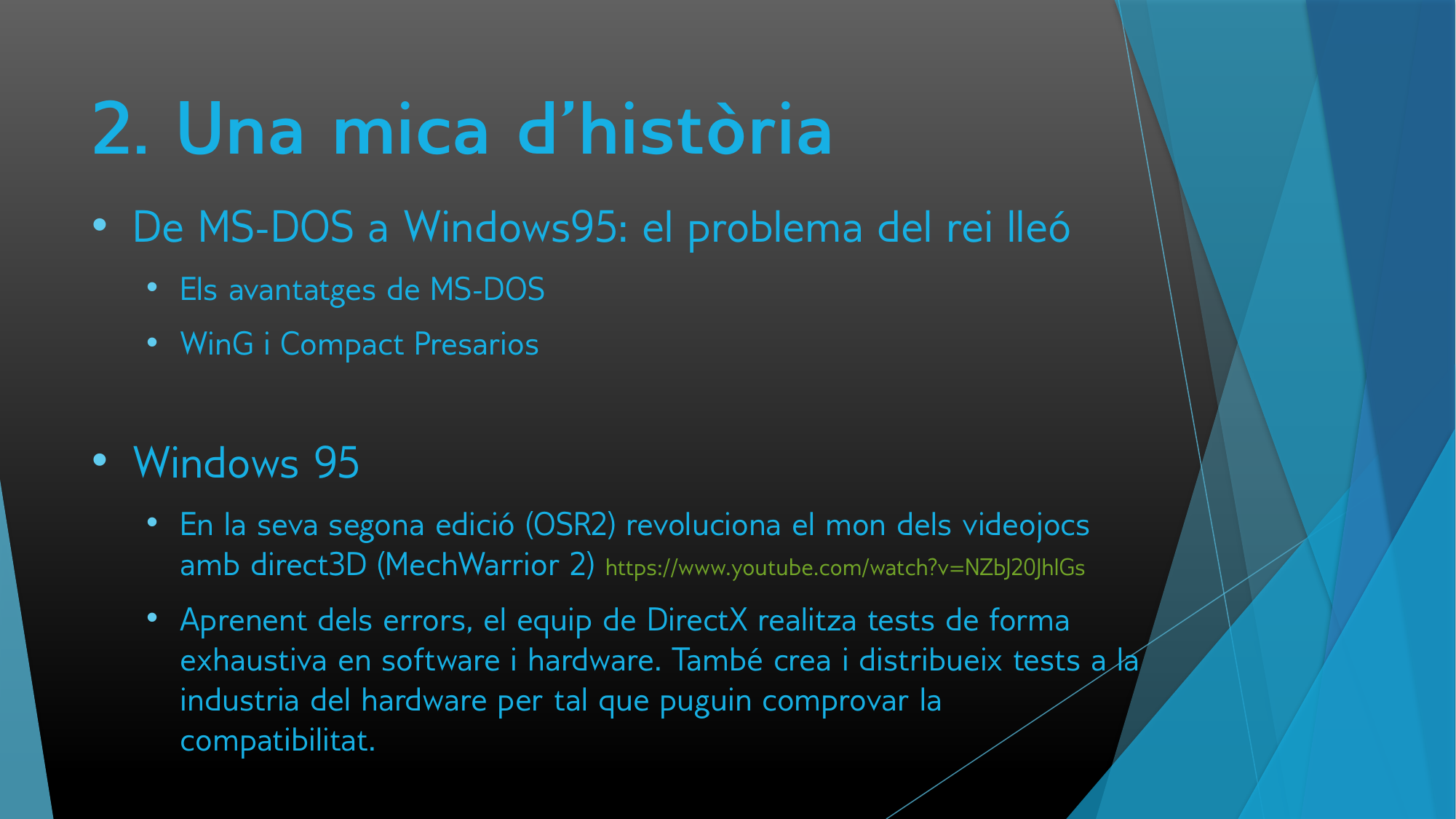

# 2. Una mica d’història
De MS-DOS a Windows95: el problema del rei lleó
Els avantatges de MS-DOS
WinG i Compact Presarios

Windows 95
En la seva segona edició (OSR2) revoluciona el mon dels videojocs amb direct3D (MechWarrior 2) https://www.youtube.com/watch?v=NZbJ20JhIGs
Aprenent dels errors, el equip de DirectX realitza tests de forma exhaustiva en software i hardware. També crea i distribueix tests a la industria del hardware per tal que puguin comprovar la compatibilitat.